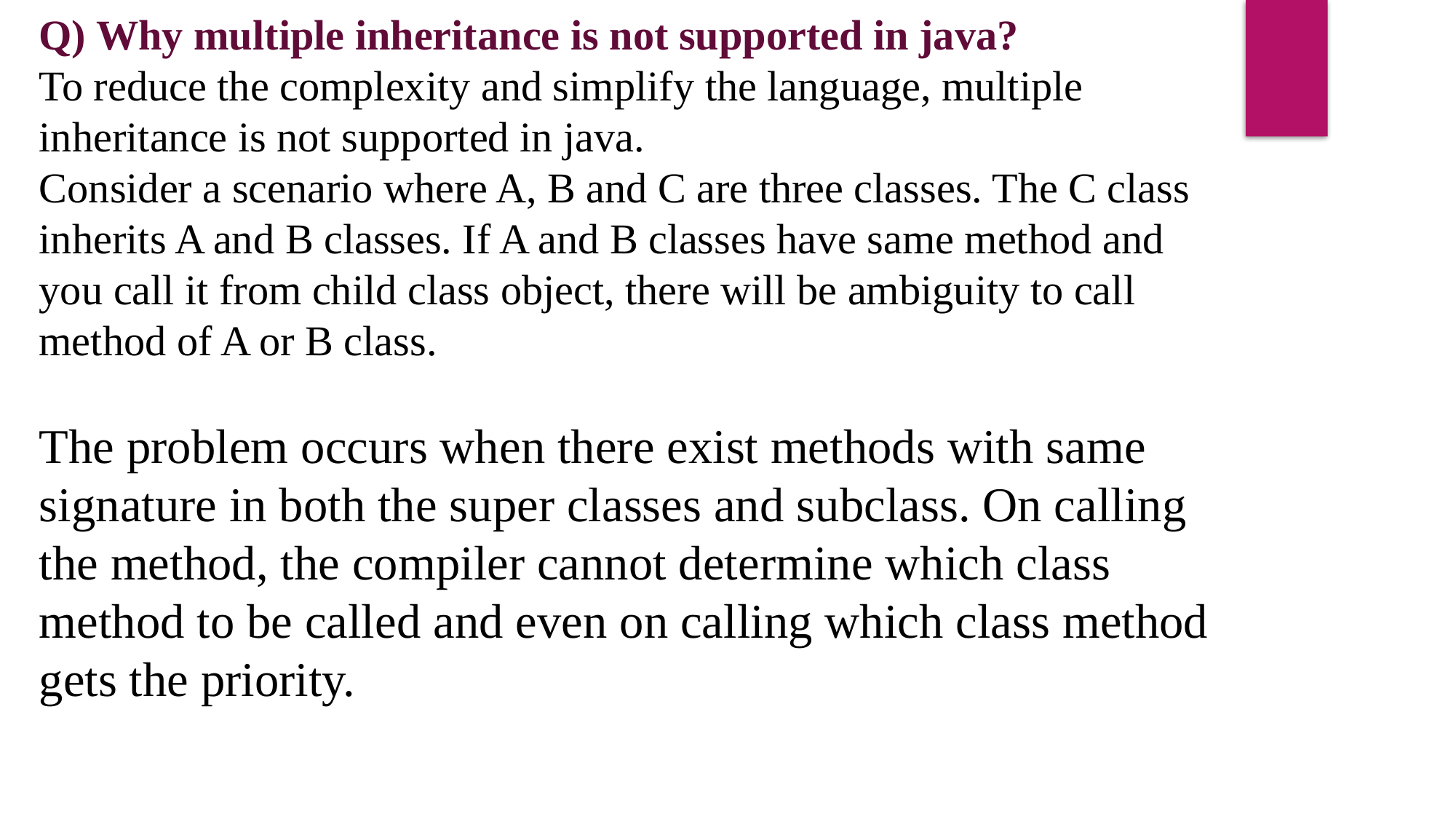

Q) Why multiple inheritance is not supported in java?
To reduce the complexity and simplify the language, multiple inheritance is not supported in java.
Consider a scenario where A, B and C are three classes. The C class inherits A and B classes. If A and B classes have same method and you call it from child class object, there will be ambiguity to call method of A or B class.

The problem occurs when there exist methods with same signature in both the super classes and subclass. On calling the method, the compiler cannot determine which class method to be called and even on calling which class method gets the priority.